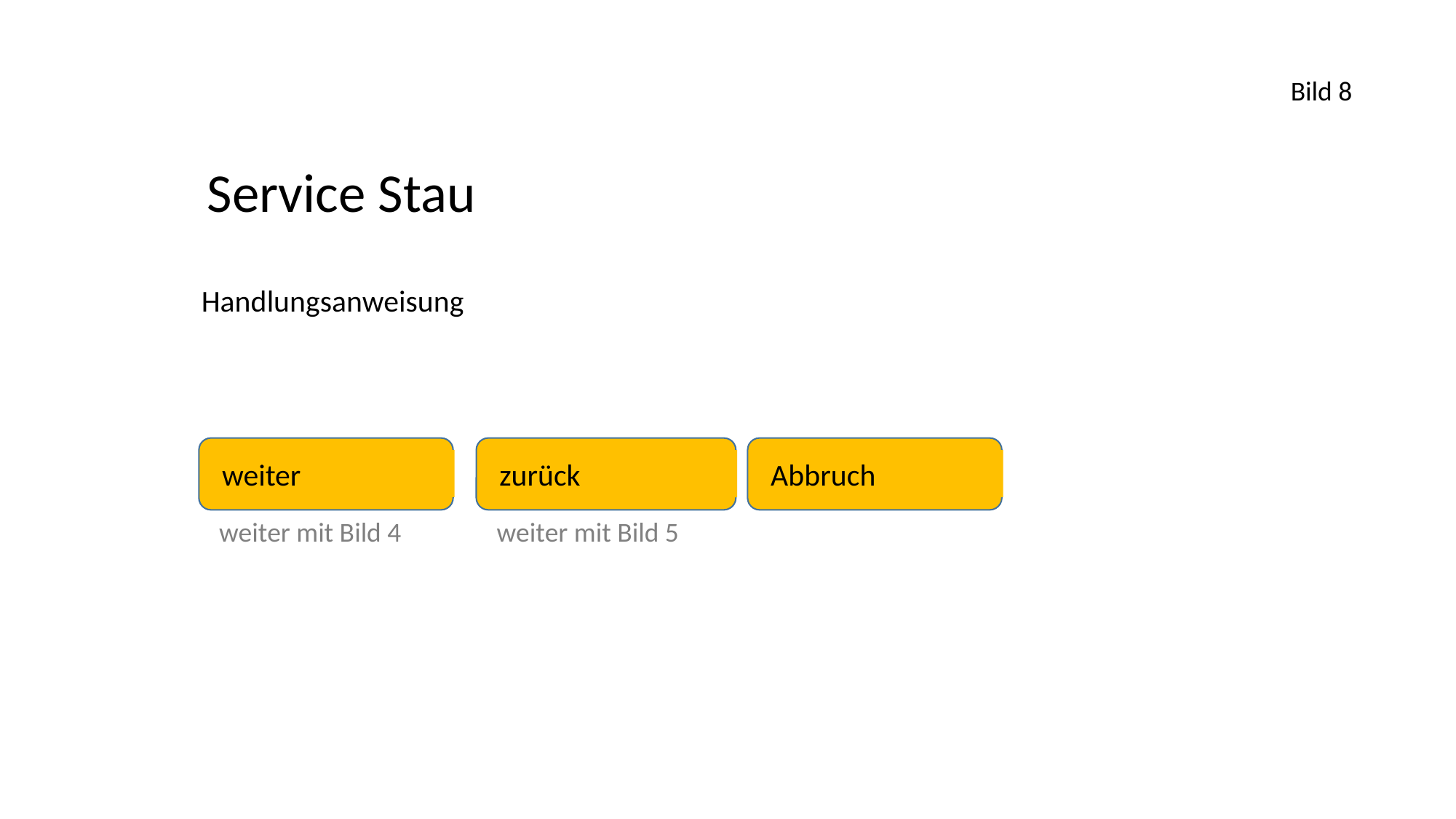

Bild 8
Service Stau
Handlungsanweisung

weiter

zurück

Abbruch
weiter mit Bild 4
weiter mit Bild 5